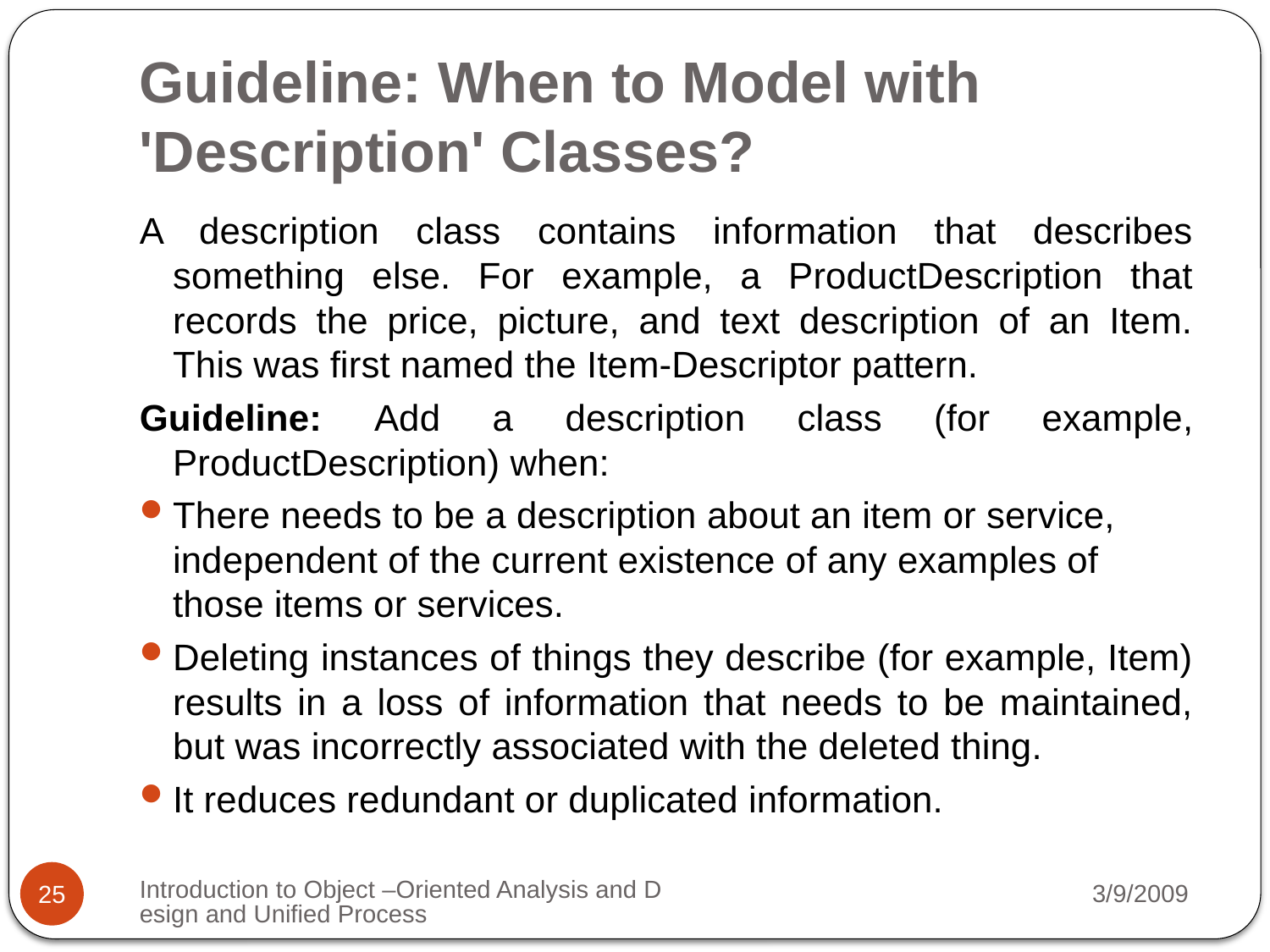

# Guideline: When to Model with 'Description' Classes?
A description class contains information that describes something else. For example, a ProductDescription that records the price, picture, and text description of an Item. This was first named the Item-Descriptor pattern.
Guideline: Add a description class (for example, ProductDescription) when:
There needs to be a description about an item or service, independent of the current existence of any examples of those items or services.
Deleting instances of things they describe (for example, Item) results in a loss of information that needs to be maintained, but was incorrectly associated with the deleted thing.
It reduces redundant or duplicated information.

Introduction to Object –Oriented Analysis and Design and Unified Process
3/9/2009
25